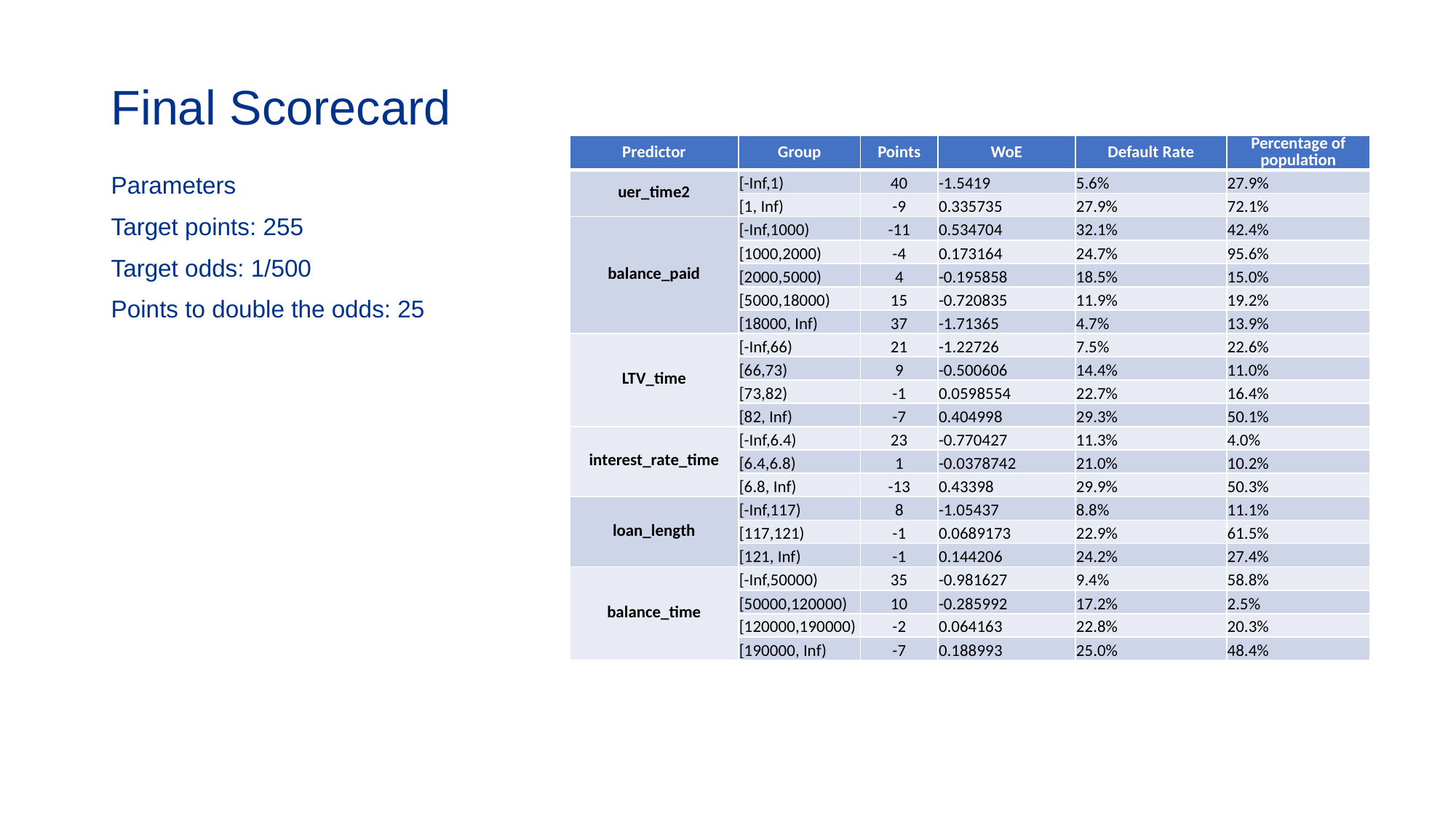

Final Scorecard ​
| Predictor | Group | Points | WoE | Default Rate | Percentage of population |
| --- | --- | --- | --- | --- | --- |
| uer\_time2 | [-Inf,1) | 40 | -1.5419 | 5.6% | 27.9% |
|  | [1, Inf) | -9 | 0.335735 | 27.9% | 72.1% |
| balance\_paid | [-Inf,1000) | -11 | 0.534704 | 32.1% | 42.4% |
|  | [1000,2000) | -4 | 0.173164 | 24.7% | 95.6% |
|  | [2000,5000) | 4 | -0.195858 | 18.5% | 15.0% |
|  | [5000,18000) | 15 | -0.720835 | 11.9% | 19.2% |
|  | [18000, Inf) | 37 | -1.71365 | 4.7% | 13.9% |
| LTV\_time | [-Inf,66) | 21 | -1.22726 | 7.5% | 22.6% |
|  | [66,73) | 9 | -0.500606 | 14.4% | 11.0% |
|  | [73,82) | -1 | 0.0598554 | 22.7% | 16.4% |
|  | [82, Inf) | -7 | 0.404998 | 29.3% | 50.1% |
| interest\_rate\_time | [-Inf,6.4) | 23 | -0.770427 | 11.3% | 4.0% |
|  | [6.4,6.8) | 1 | -0.0378742 | 21.0% | 10.2% |
|  | [6.8, Inf) | -13 | 0.43398 | 29.9% | 50.3% |
| loan\_length | [-Inf,117) | 8 | -1.05437 | 8.8% | 11.1% |
|  | [117,121) | -1 | 0.0689173 | 22.9% | 61.5% |
|  | [121, Inf) | -1 | 0.144206 | 24.2% | 27.4% |
| balance\_time | [-Inf,50000) | 35 | -0.981627 | 9.4% | 58.8% |
|  | [50000,120000) | 10 | -0.285992 | 17.2% | 2.5% |
|  | [120000,190000) | -2 | 0.064163 | 22.8% | 20.3% |
|  | [190000, Inf) | -7 | 0.188993 | 25.0% | 48.4% |
Parameters
Target points: 255
Target odds: 1/500
Points to double the odds: 25